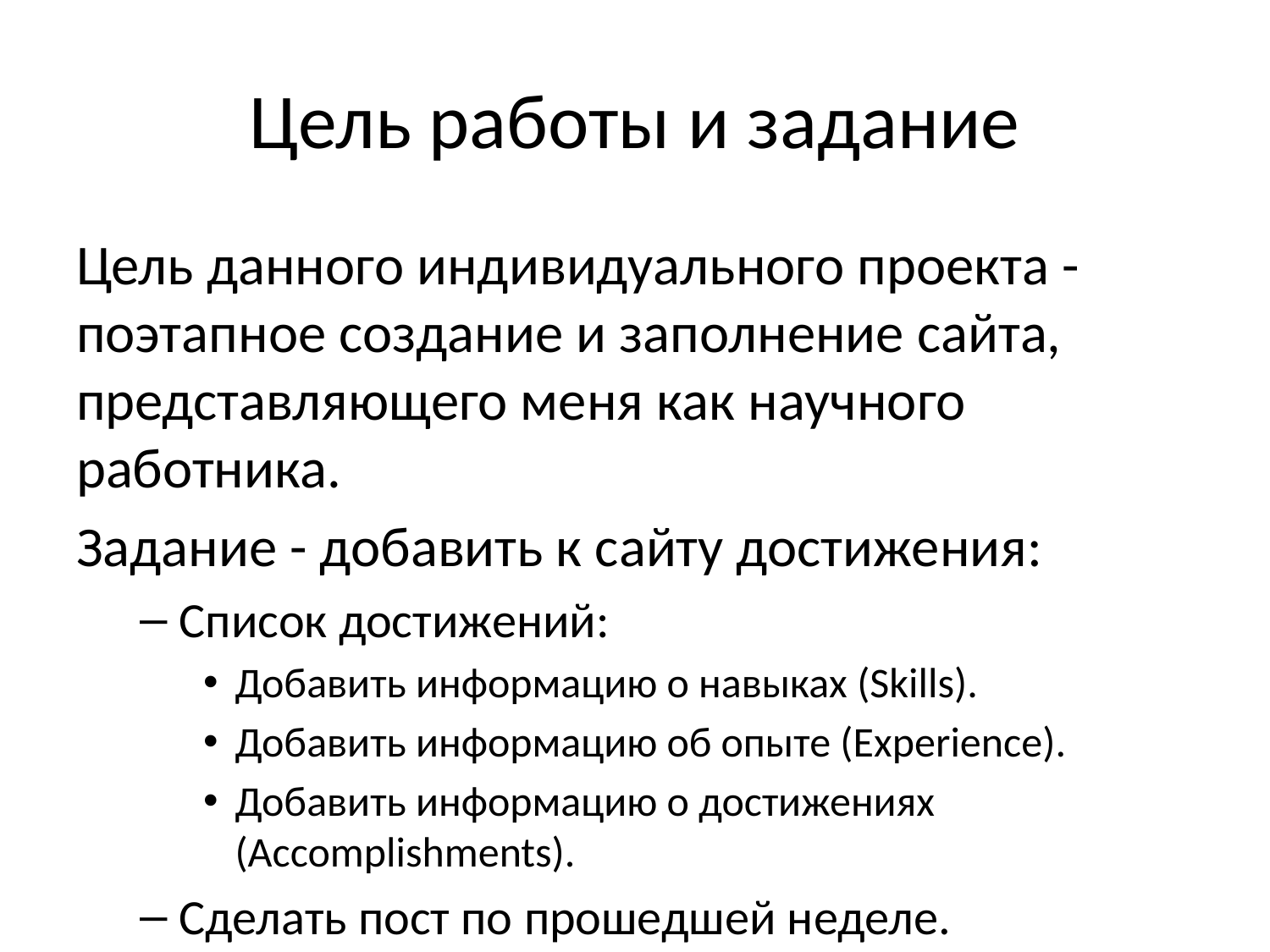

# Цель работы и задание
Цель данного индивидуального проекта - поэтапное создание и заполнение сайта, представляющего меня как научного работника.
Задание - добавить к сайту достижения:
Список достижений:
Добавить информацию о навыках (Skills).
Добавить информацию об опыте (Experience).
Добавить информацию о достижениях (Accomplishments).
Сделать пост по прошедшей неделе.
Добавить пост на тему по выбору:
Легковесные языки разметки.
Языки разметки. LaTeX.
Язык разметки Markdown.